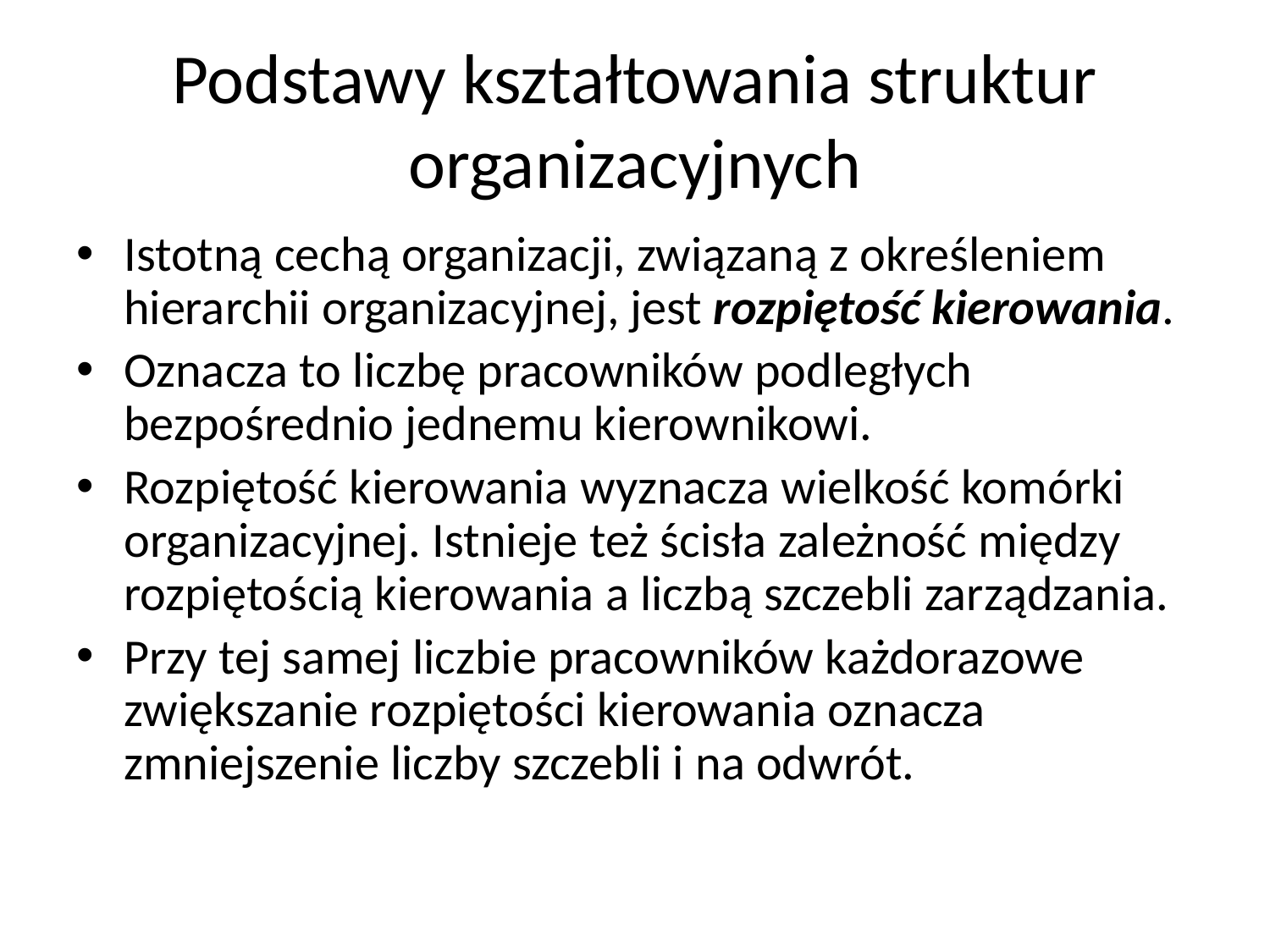

# Podstawy kształtowania struktur organizacyjnych
Istotną cechą organizacji, związaną z określeniem hierarchii organizacyjnej, jest rozpiętość kierowania.
Oznacza to liczbę pracowników podległych bezpośrednio jednemu kierownikowi.
Rozpiętość kierowania wyznacza wielkość komórki organizacyjnej. Istnieje też ścisła zależność między rozpiętością kierowania a liczbą szczebli zarządzania.
Przy tej samej liczbie pracowników każdorazowe zwiększanie rozpiętości kierowania oznacza zmniejszenie liczby szczebli i na odwrót.